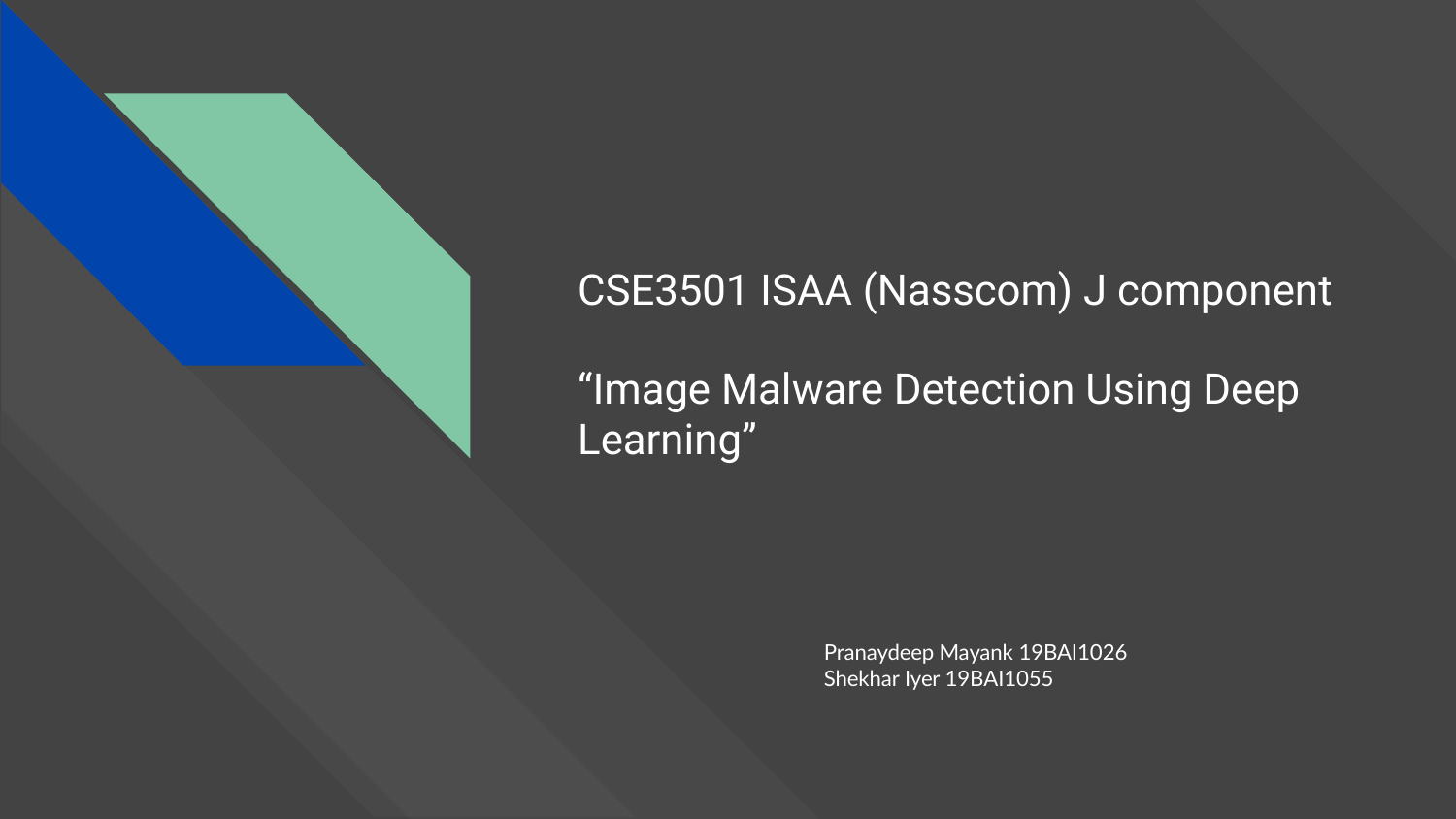

# CSE3501 ISAA (Nasscom) J component

“Image Malware Detection Using Deep Learning”
Pranaydeep Mayank 19BAI1026
Shekhar Iyer 19BAI1055